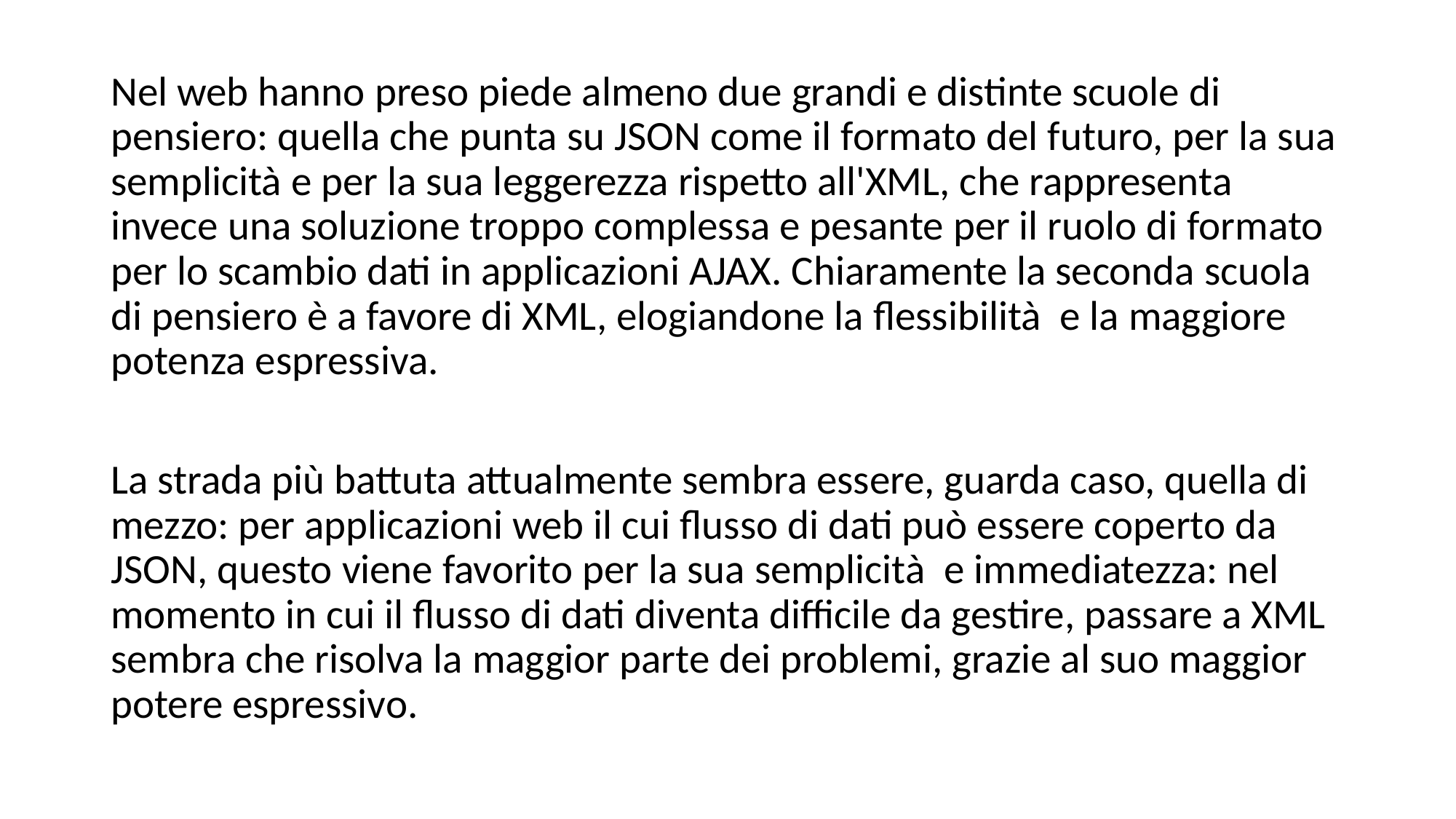

Nel web hanno preso piede almeno due grandi e distinte scuole di pensiero: quella che punta su JSON come il formato del futuro, per la sua semplicità e per la sua leggerezza rispetto all'XML, che rappresenta invece una soluzione troppo complessa e pesante per il ruolo di formato per lo scambio dati in applicazioni AJAX. Chiaramente la seconda scuola di pensiero è a favore di XML, elogiandone la flessibilità  e la maggiore potenza espressiva.

La strada più battuta attualmente sembra essere, guarda caso, quella di mezzo: per applicazioni web il cui flusso di dati può essere coperto da JSON, questo viene favorito per la sua semplicità  e immediatezza: nel momento in cui il flusso di dati diventa difficile da gestire, passare a XML sembra che risolva la maggior parte dei problemi, grazie al suo maggior potere espressivo.